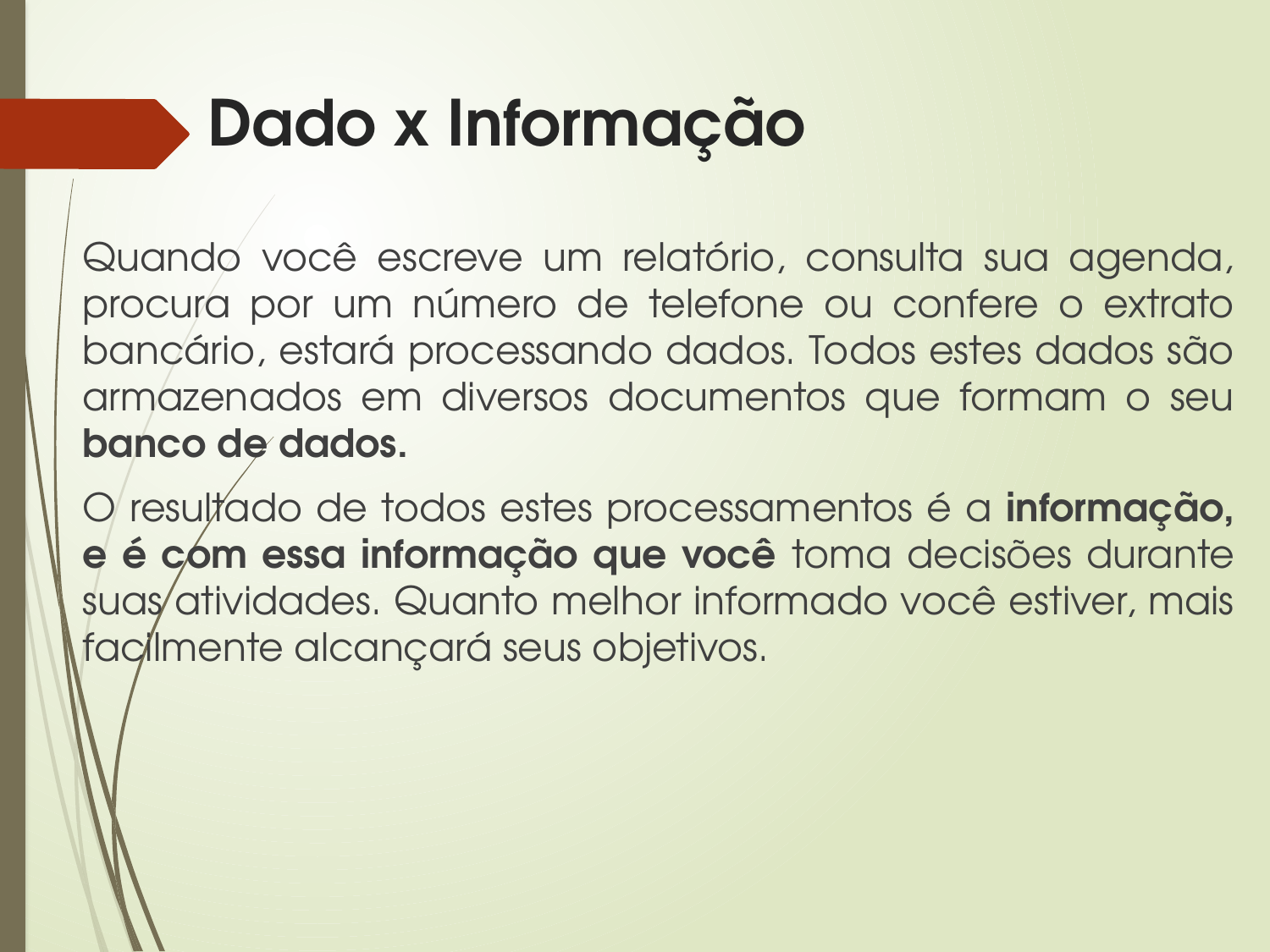

# Dado x Informação
	Quando você escreve um relatório, consulta sua agenda, procura por um número de telefone ou confere o extrato bancário, estará processando dados. Todos estes dados são armazenados em diversos documentos que formam o seu banco de dados.
	O resultado de todos estes processamentos é a informação, e é com essa informação que você toma decisões durante suas atividades. Quanto melhor informado você estiver, mais facilmente alcançará seus objetivos.